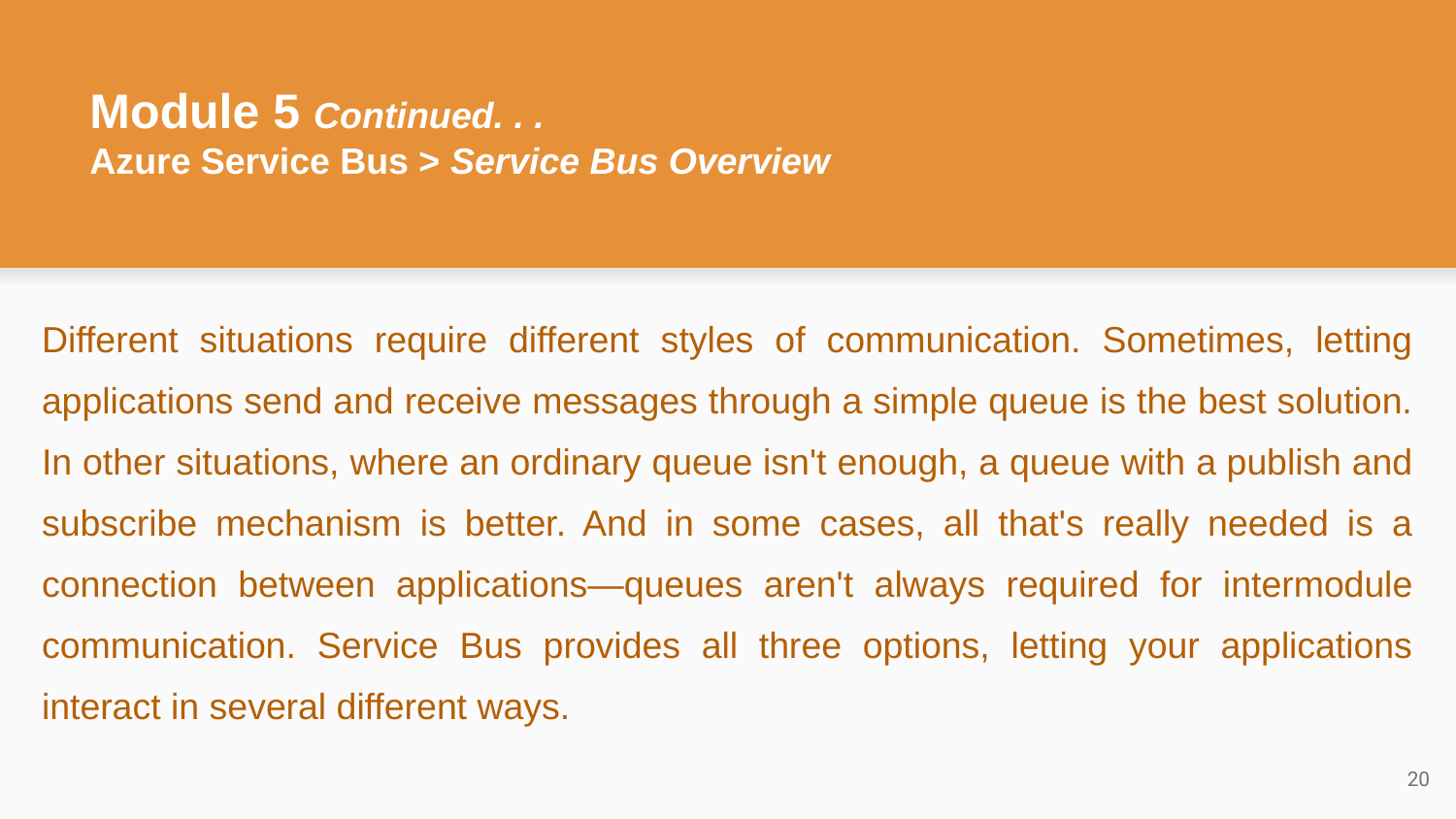

# Module 5 Continued. . .
Azure Service Bus > Service Bus Overview

Different situations require different styles of communication. Sometimes, letting applications send and receive messages through a simple queue is the best solution. In other situations, where an ordinary queue isn't enough, a queue with a publish and subscribe mechanism is better. And in some cases, all that's really needed is a connection between applications—queues aren't always required for intermodule communication. Service Bus provides all three options, letting your applications interact in several different ways.
20